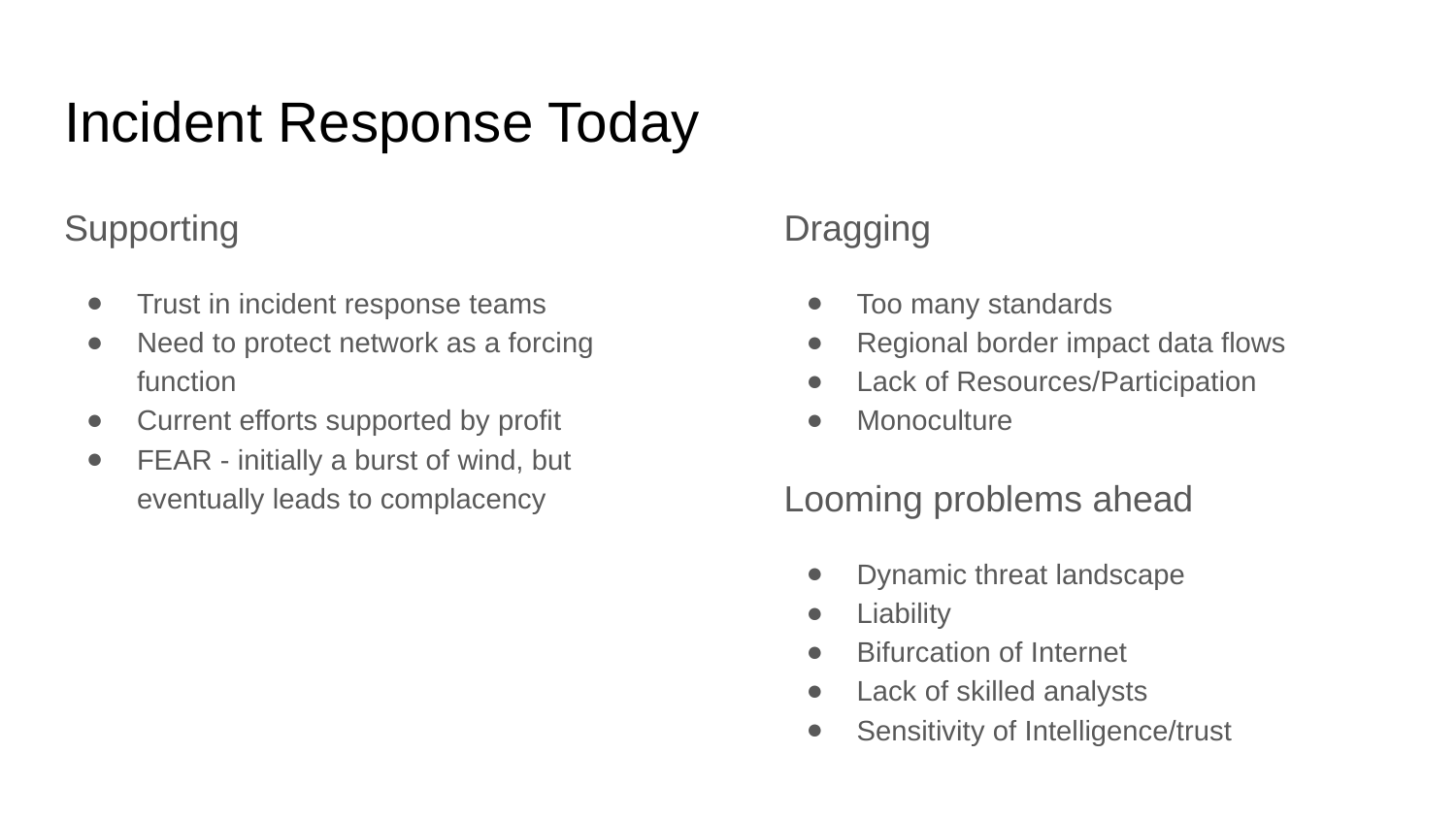

# Incident Response Today
Supporting
Trust in incident response teams
Need to protect network as a forcing function
Current efforts supported by profit
FEAR - initially a burst of wind, but eventually leads to complacency
Dragging
Too many standards
Regional border impact data flows
Lack of Resources/Participation
Monoculture
Looming problems ahead
Dynamic threat landscape
Liability
Bifurcation of Internet
Lack of skilled analysts
Sensitivity of Intelligence/trust